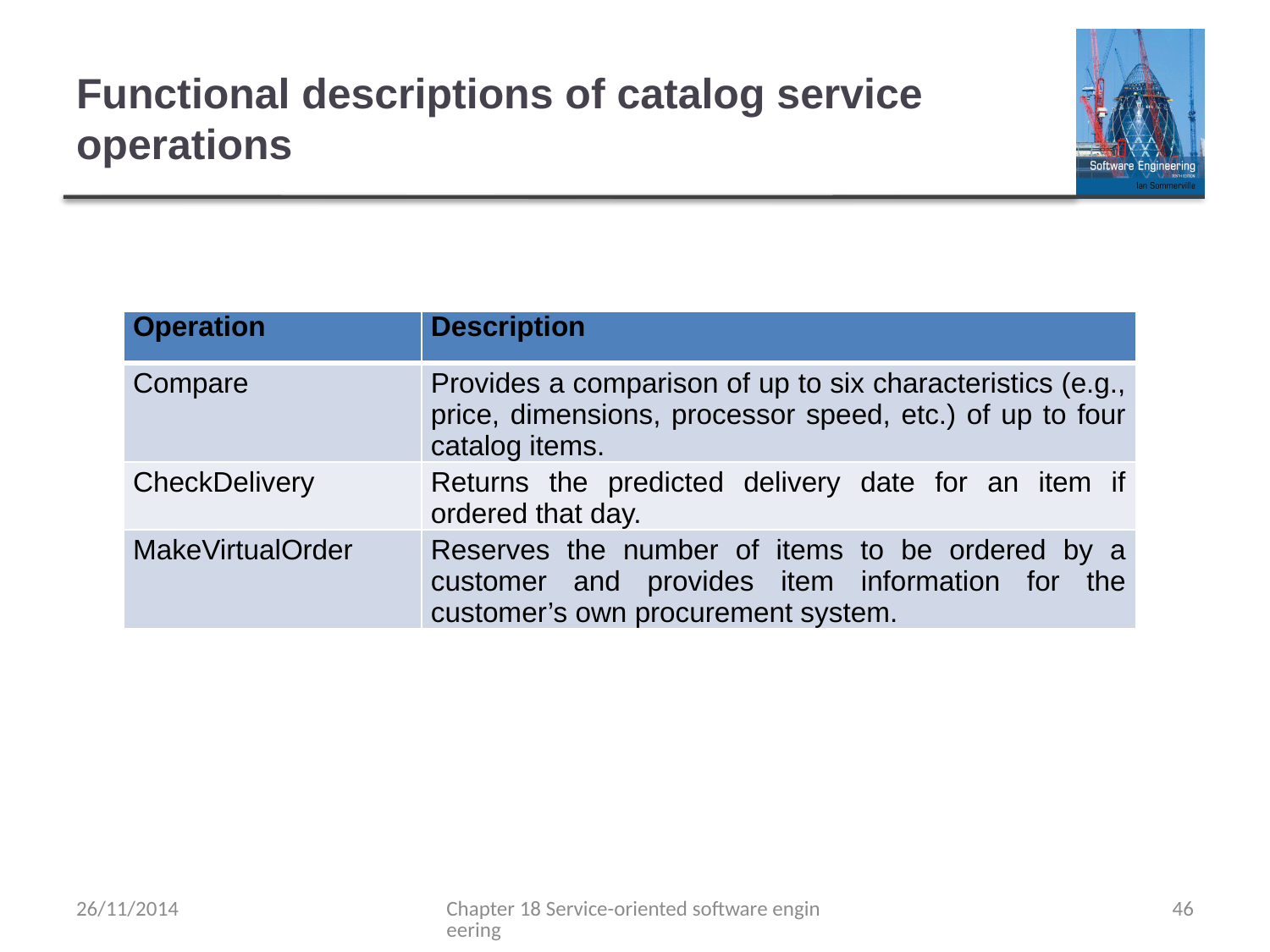

# Functional descriptions of catalog service operations
| Operation | Description |
| --- | --- |
| Compare | Provides a comparison of up to six characteristics (e.g., price, dimensions, processor speed, etc.) of up to four catalog items. |
| CheckDelivery | Returns the predicted delivery date for an item if ordered that day. |
| MakeVirtualOrder | Reserves the number of items to be ordered by a customer and provides item information for the customer’s own procurement system. |
26/11/2014
Chapter 18 Service-oriented software engineering
46